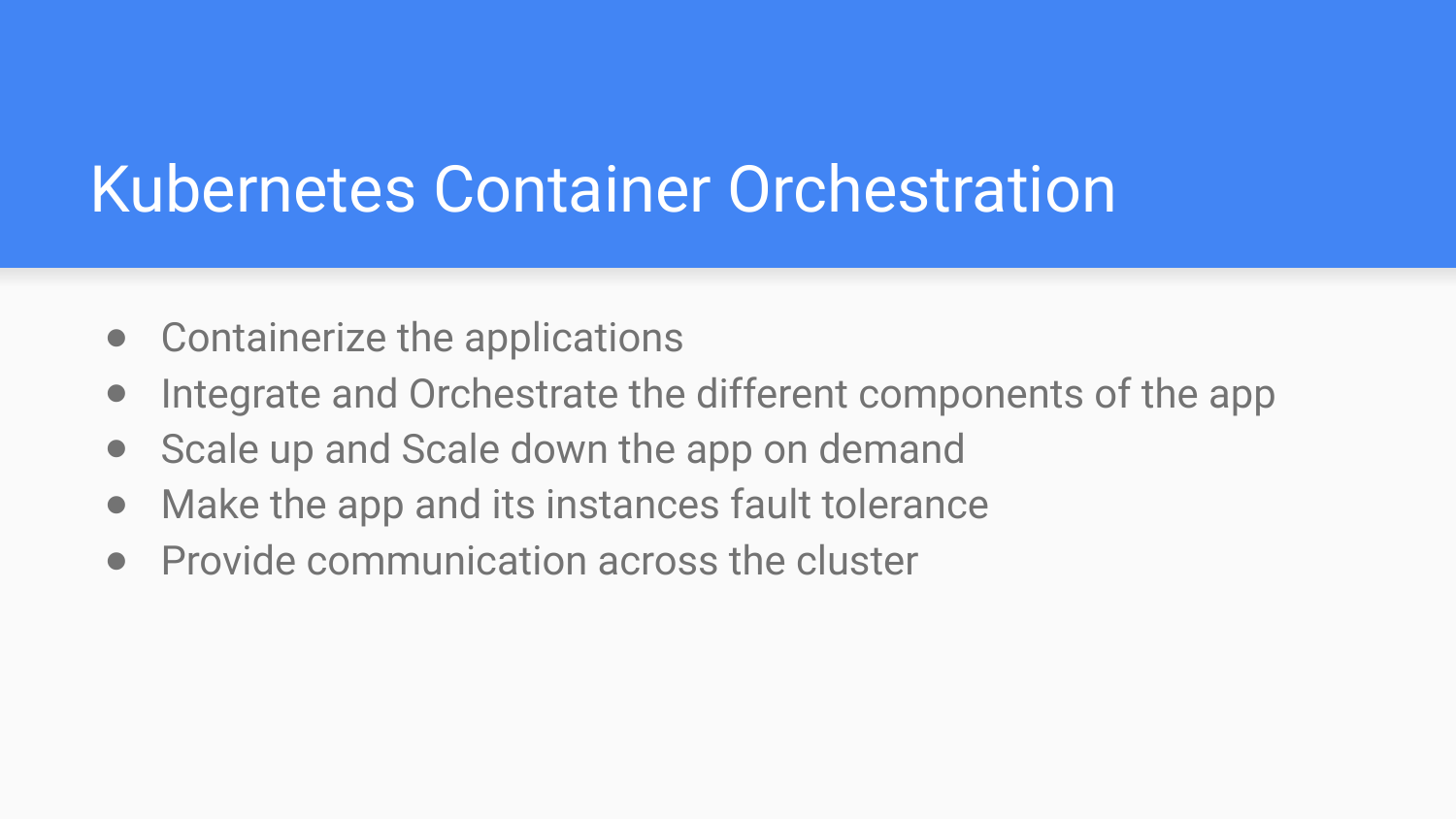

# Kubernetes Container Orchestration
Containerize the applications
Integrate and Orchestrate the different components of the app
Scale up and Scale down the app on demand
Make the app and its instances fault tolerance
Provide communication across the cluster